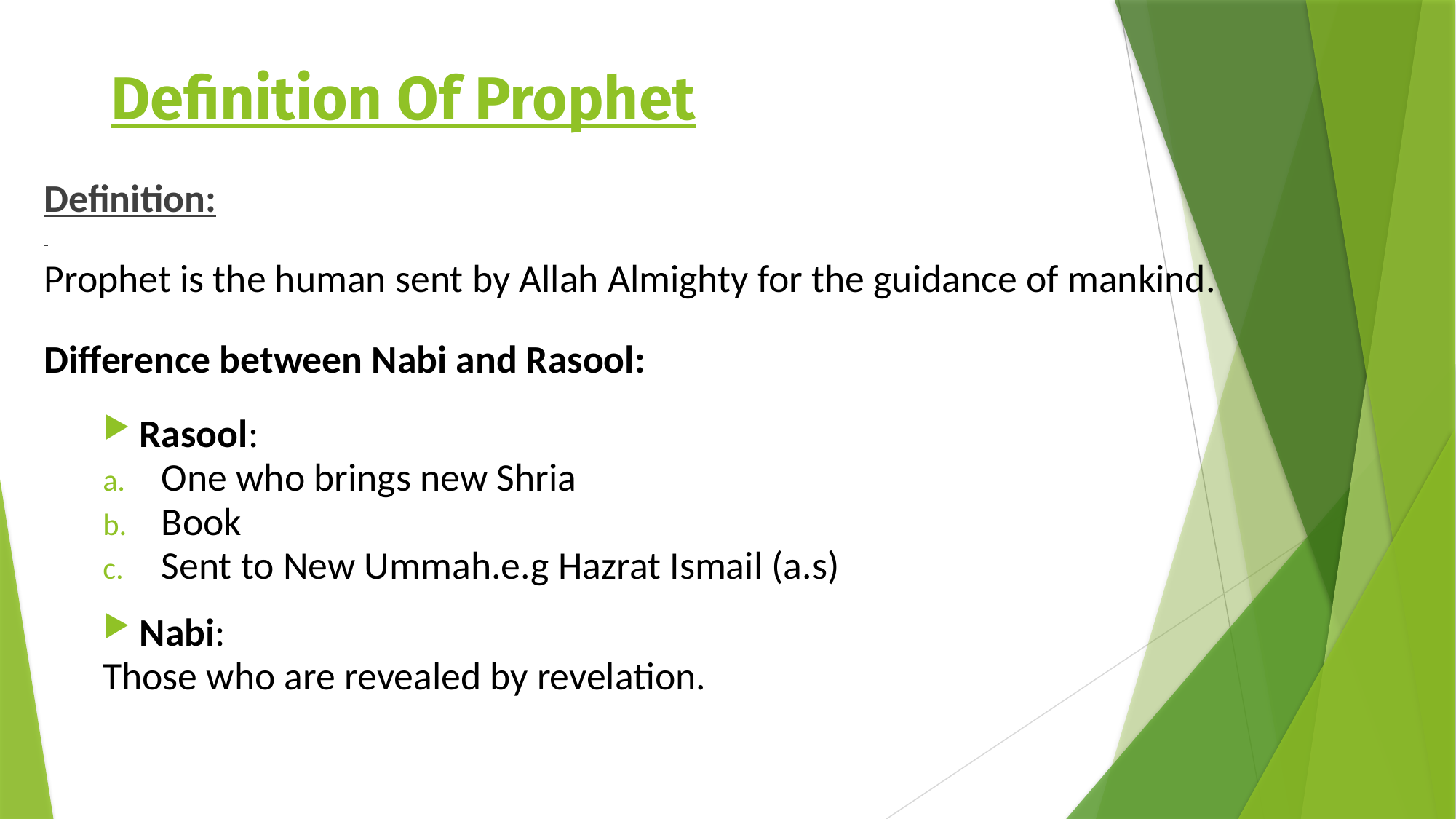

# Definition Of Prophet

Definition:

Prophet is the human sent by Allah Almighty for the guidance of mankind.

Difference between Nabi and Rasool:

Rasool:
One who brings new Shria
Book
Sent to New Ummah.e.g Hazrat Ismail (a.s)

Nabi:
	Those who are revealed by revelation.